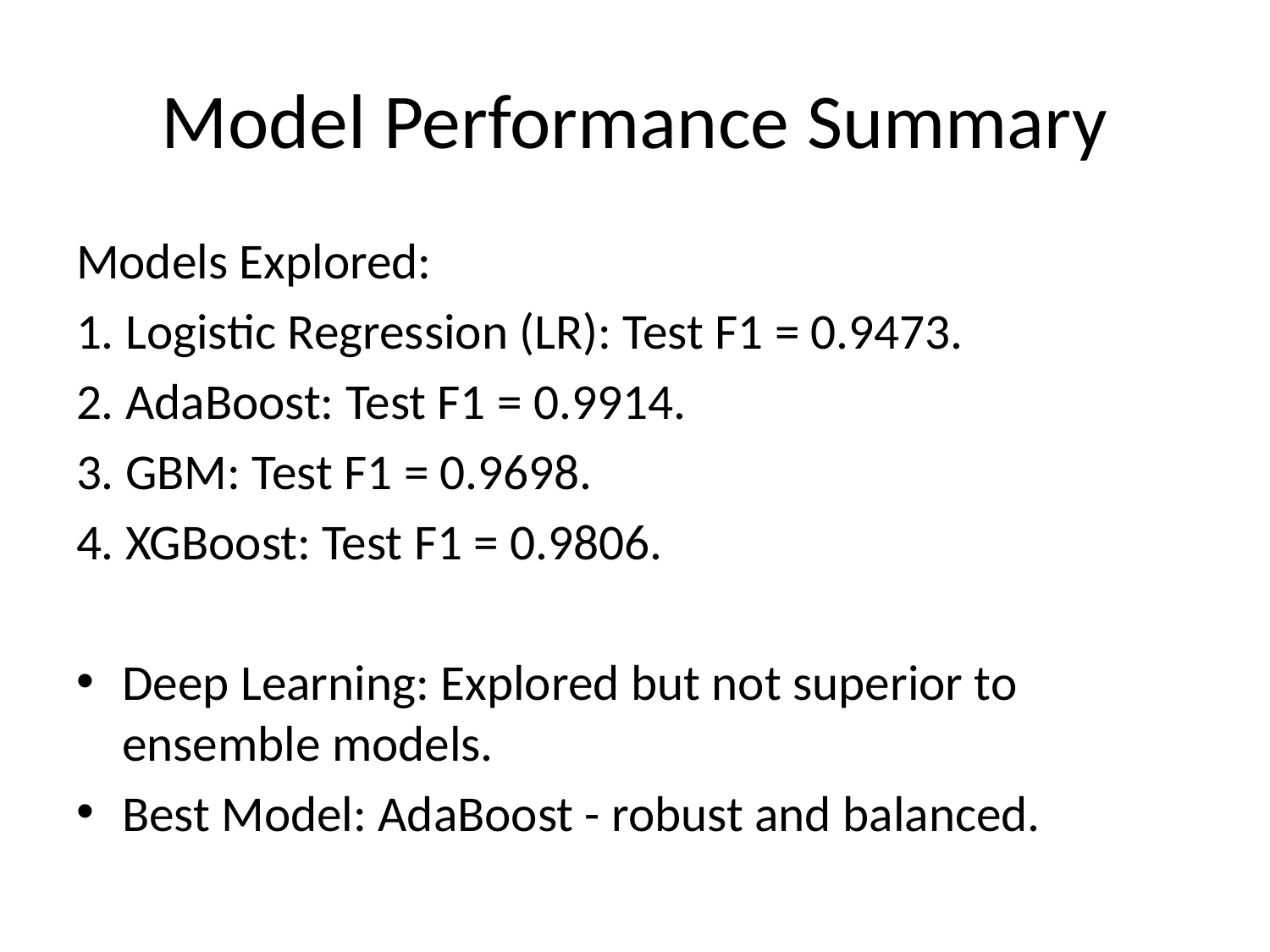

# Model Performance Summary
Models Explored:
1. Logistic Regression (LR): Test F1 = 0.9473.
2. AdaBoost: Test F1 = 0.9914.
3. GBM: Test F1 = 0.9698.
4. XGBoost: Test F1 = 0.9806.

Deep Learning: Explored but not superior to ensemble models.
Best Model: AdaBoost - robust and balanced.